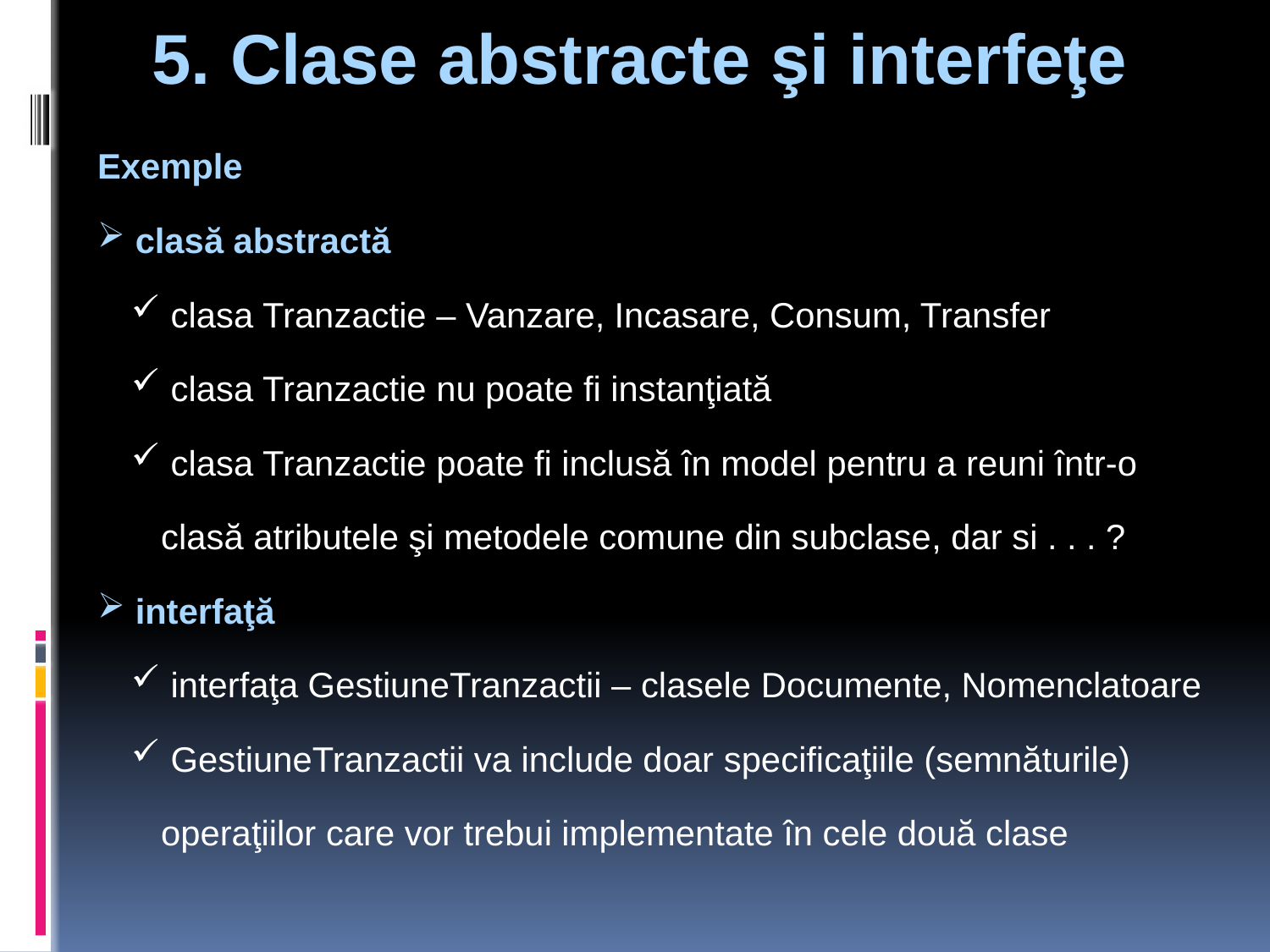

5. Clase abstracte şi interfeţe
Exemple
 clasă abstractă
 clasa Tranzactie – Vanzare, Incasare, Consum, Transfer
 clasa Tranzactie nu poate fi instanţiată
 clasa Tranzactie poate fi inclusă în model pentru a reuni într-o clasă atributele şi metodele comune din subclase, dar si . . . ?
 interfaţă
 interfaţa GestiuneTranzactii – clasele Documente, Nomenclatoare
 GestiuneTranzactii va include doar specificaţiile (semnăturile) operaţiilor care vor trebui implementate în cele două clase